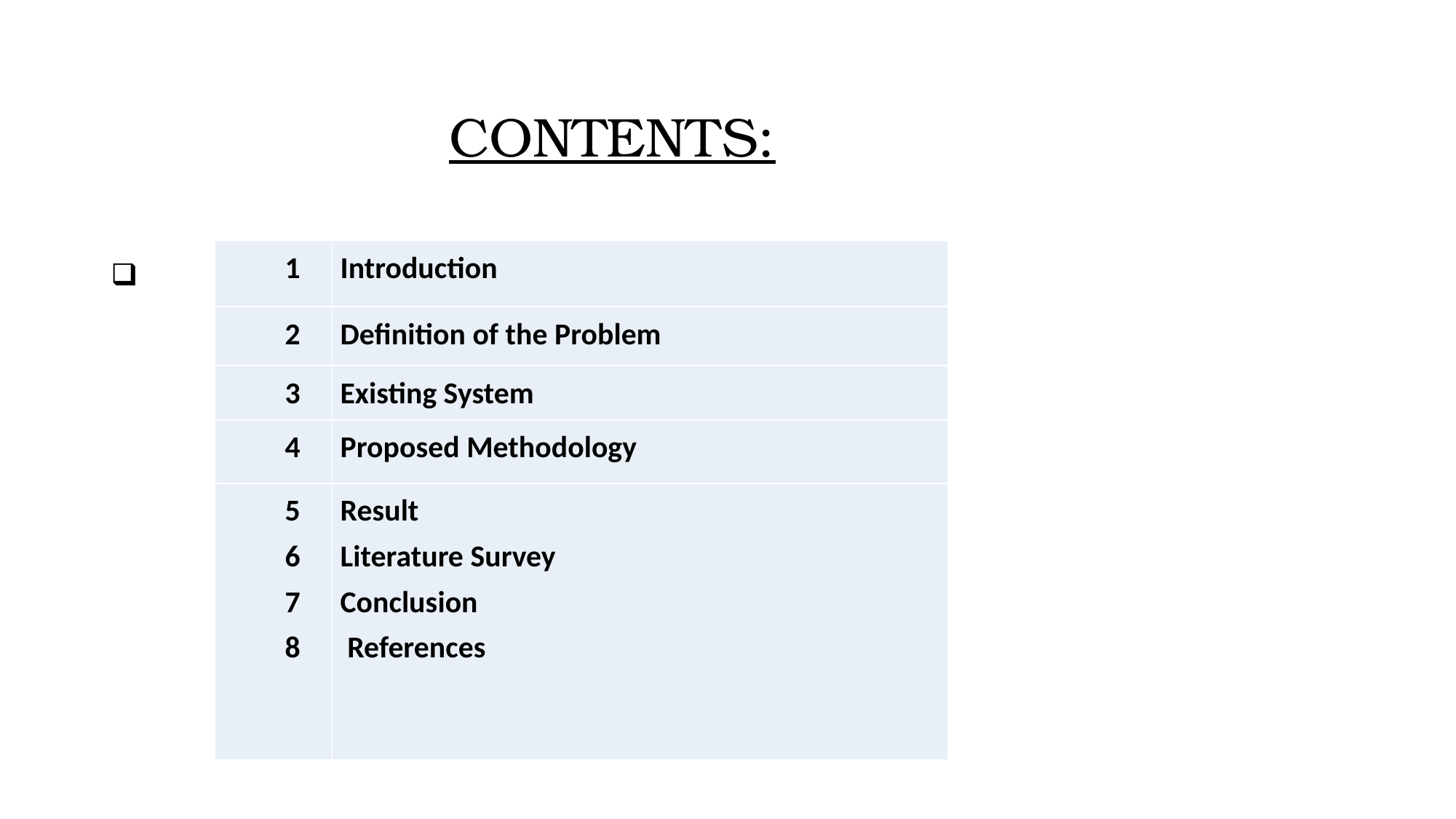

# CONTENTS:

| 1 | Introduction |
| --- | --- |
| 2 | Definition of the Problem |
| 3 | Existing System |
| 4 | Proposed Methodology |
| 5 6 7 8 | Result Literature Survey Conclusion  References |